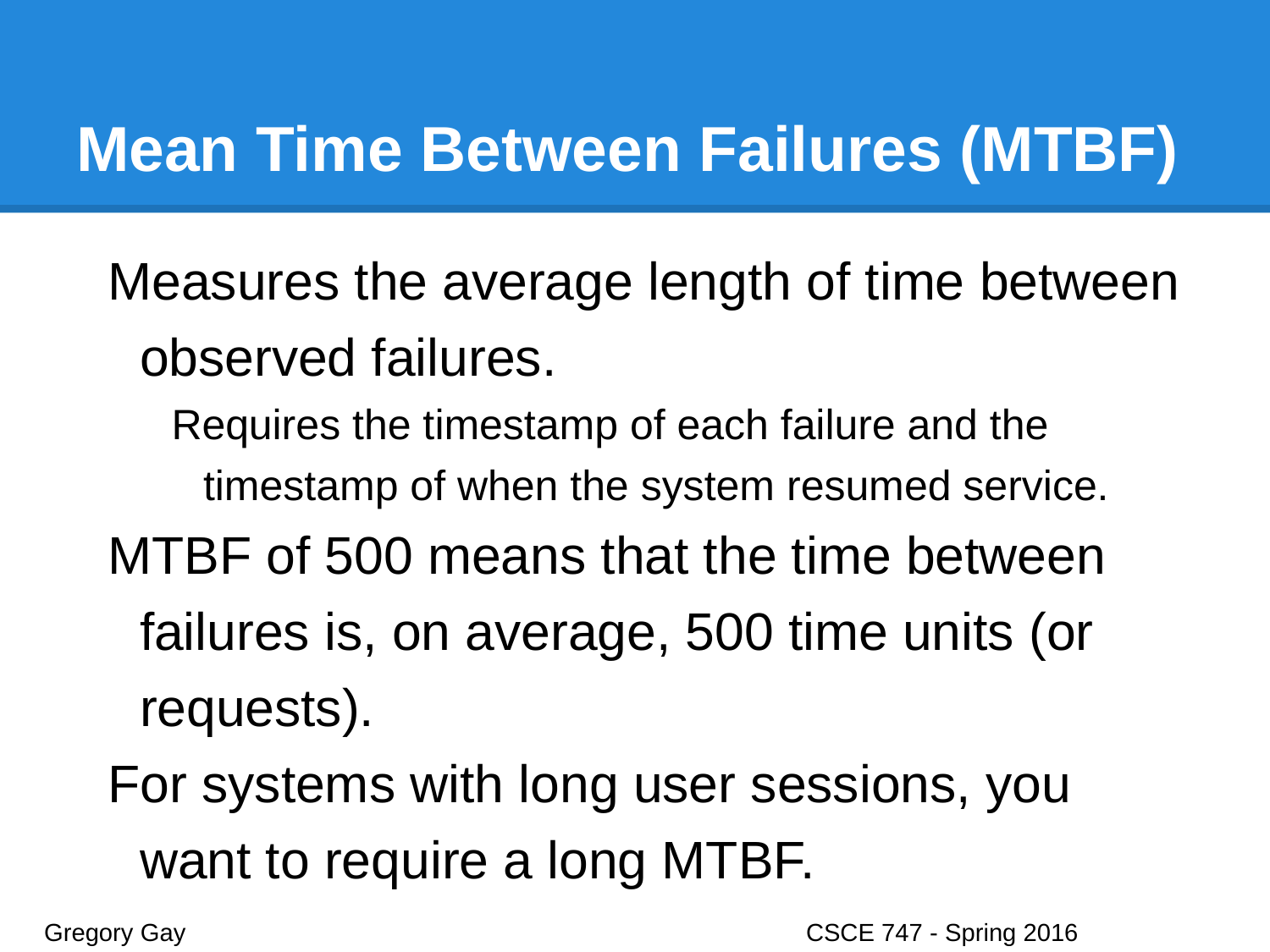

# Mean Time Between Failures (MTBF)
Measures the average length of time between observed failures.
Requires the timestamp of each failure and the timestamp of when the system resumed service.
MTBF of 500 means that the time between failures is, on average, 500 time units (or requests).
For systems with long user sessions, you want to require a long MTBF.
Gregory Gay					CSCE 747 - Spring 2016							25